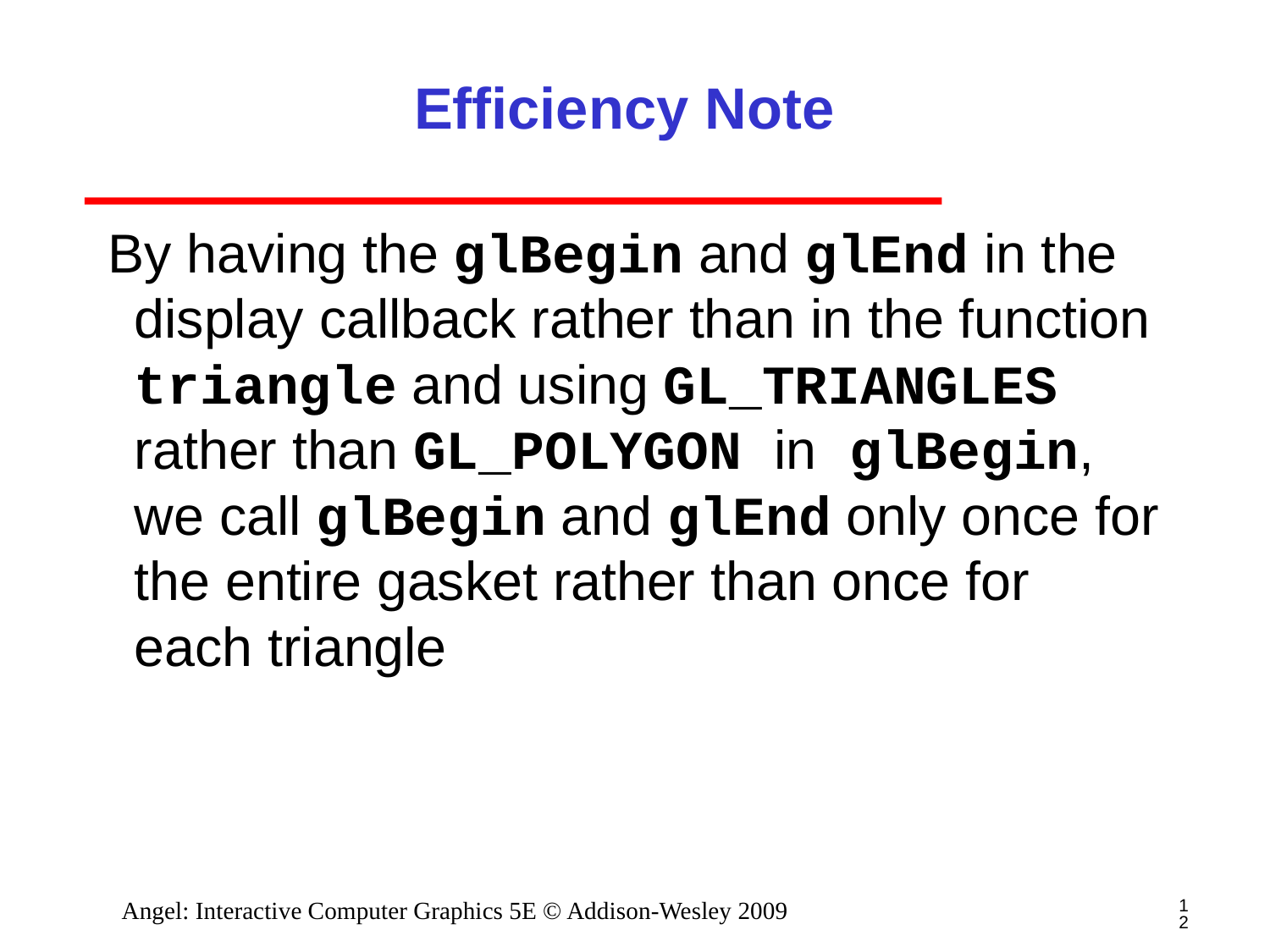

# Efficiency Note
By having the glBegin and glEnd in the display callback rather than in the function triangle and using GL_TRIANGLES rather than GL_POLYGON in glBegin, we call glBegin and glEnd only once for the entire gasket rather than once for each triangle
12
Angel: Interactive Computer Graphics 5E © Addison-Wesley 2009